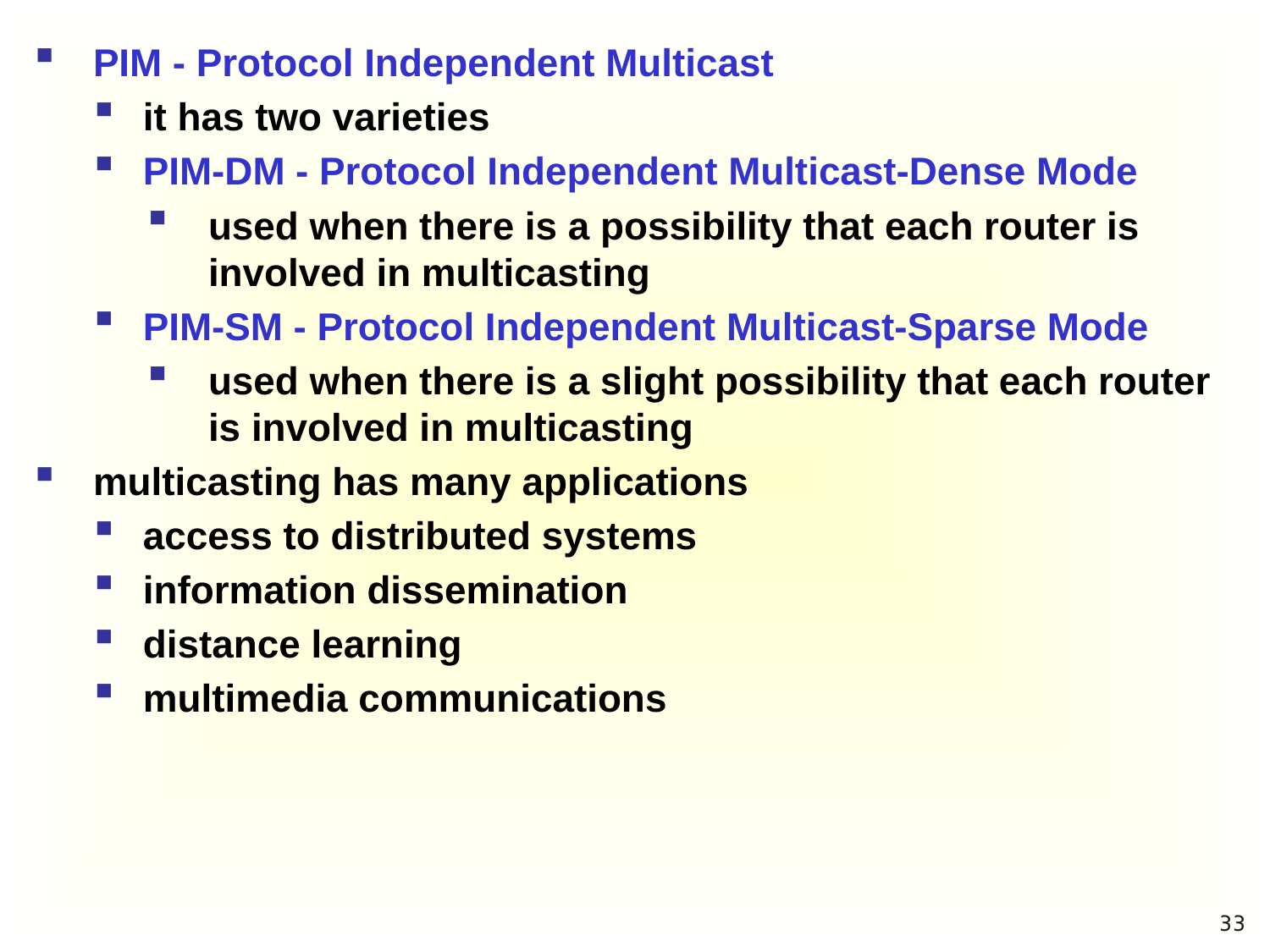

PIM - Protocol Independent Multicast
it has two varieties
PIM-DM - Protocol Independent Multicast-Dense Mode
used when there is a possibility that each router is involved in multicasting
PIM-SM - Protocol Independent Multicast-Sparse Mode
used when there is a slight possibility that each router is involved in multicasting
multicasting has many applications
access to distributed systems
information dissemination
distance learning
multimedia communications
33